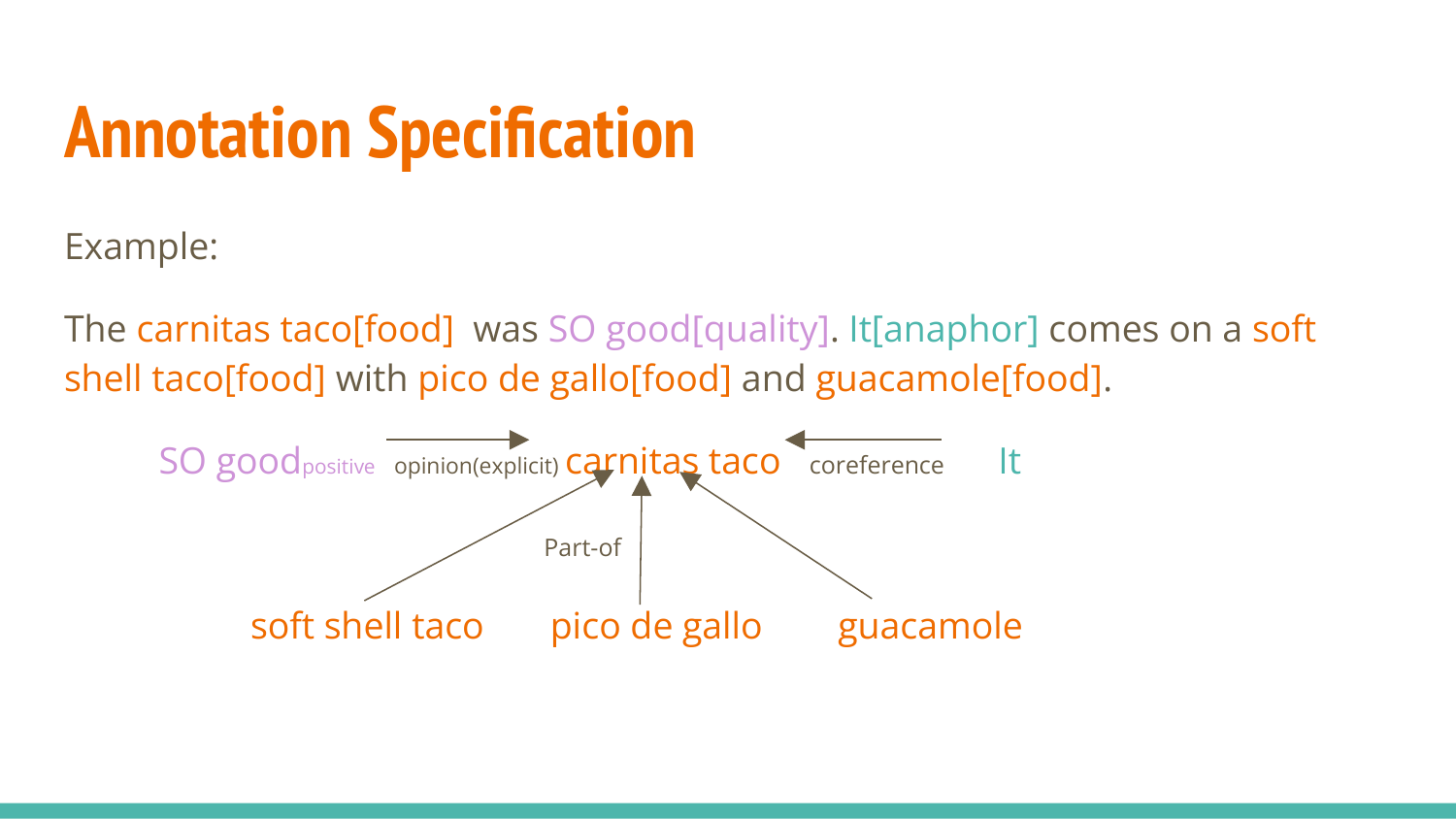

# Annotation Specification
Example:
The carnitas taco[food]  was SO good[quality]. It[anaphor] comes on a soft shell taco[food] with pico de gallo[food] and guacamole[food].
          SO goodpositive  opinion(explicit) carnitas taco   coreference      It
                                           Part-of
            soft shell taco       pico de gallo        guacamole